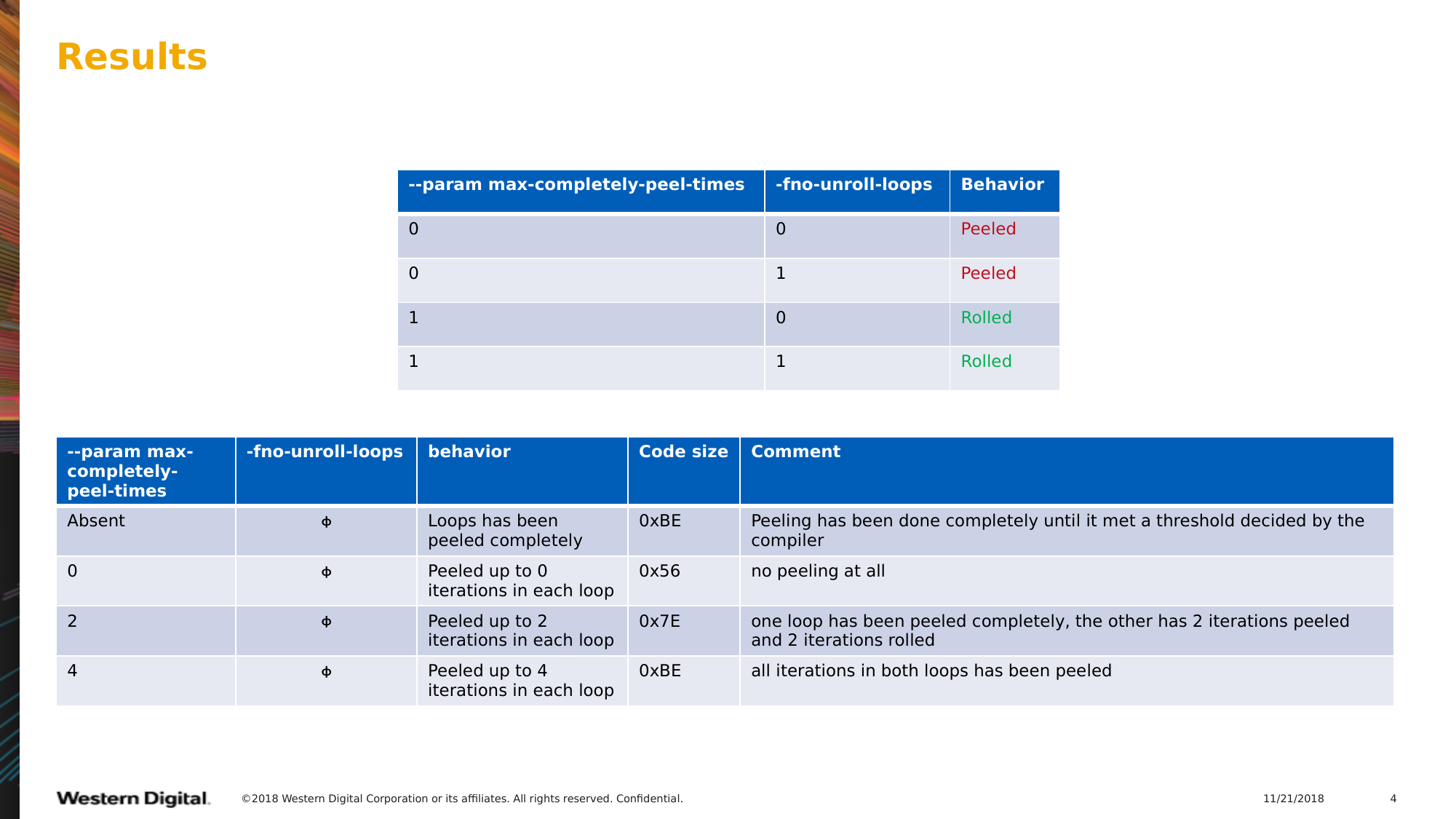

# Results

| --param max-completely-peel-times | -fno-unroll-loops | Behavior |
| --- | --- | --- |
| 0 | 0 | Peeled |
| 0 | 1 | Peeled |
| 1 | 0 | Rolled |
| 1 | 1 | Rolled |
| --param max-completely-peel-times | -fno-unroll-loops | behavior | Code size | Comment |
| --- | --- | --- | --- | --- |
| Absent | ᶲ | Loops has been peeled completely | 0xBE | Peeling has been done completely until it met a threshold decided by the compiler |
| 0 | ᶲ | Peeled up to 0 iterations in each loop | 0x56 | no peeling at all |
| 2 | ᶲ | Peeled up to 2 iterations in each loop | 0x7E | one loop has been peeled completely, the other has 2 iterations peeled and 2 iterations rolled |
| 4 | ᶲ | Peeled up to 4 iterations in each loop | 0xBE | all iterations in both loops has been peeled |
©2018 Western Digital Corporation or its affiliates. All rights reserved. Confidential.
11/21/2018
4